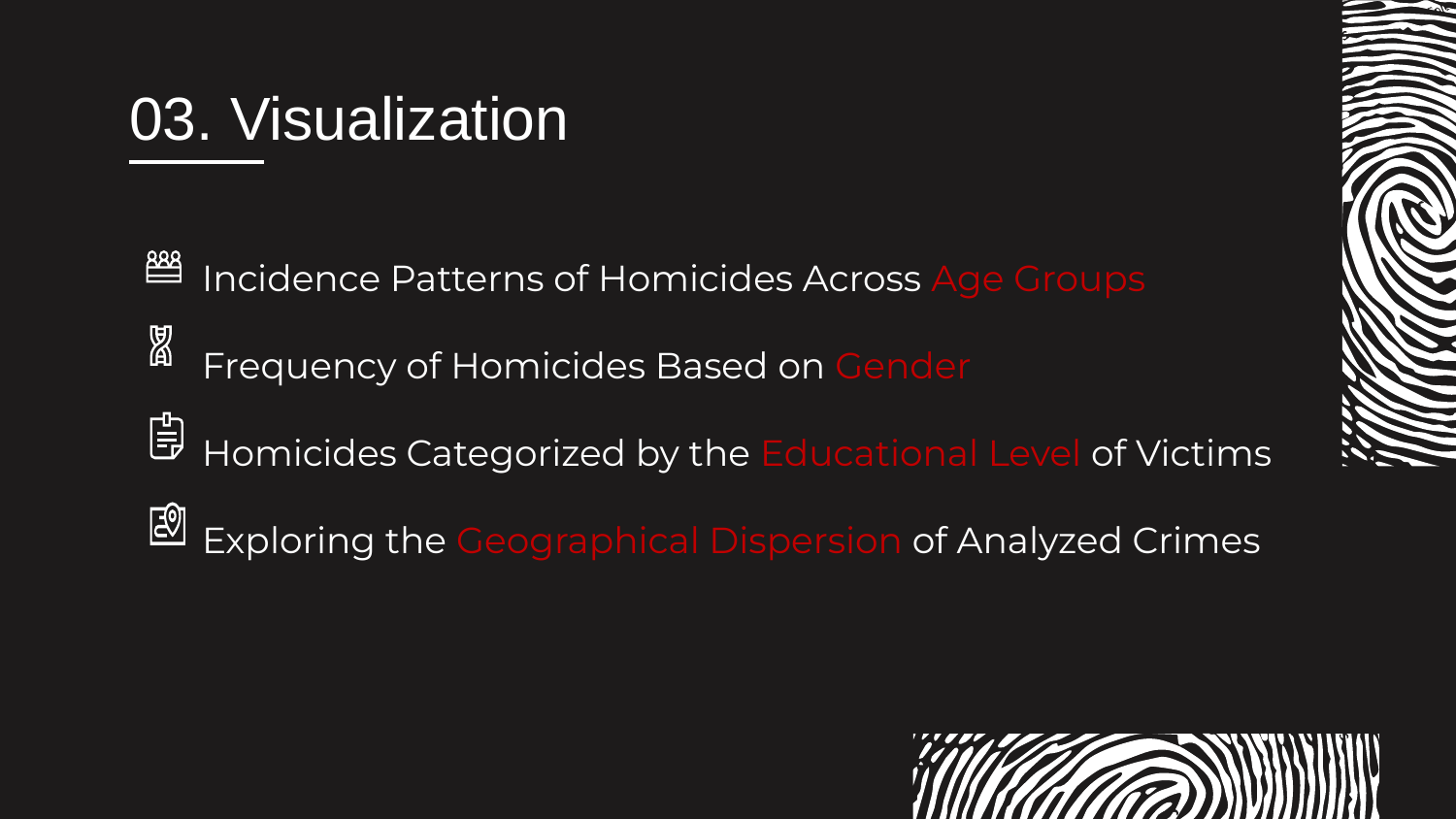

# 03. Visualization
Incidence Patterns of Homicides Across Age Groups
Frequency of Homicides Based on Gender
Homicides Categorized by the Educational Level of Victims
Exploring the Geographical Dispersion of Analyzed Crimes